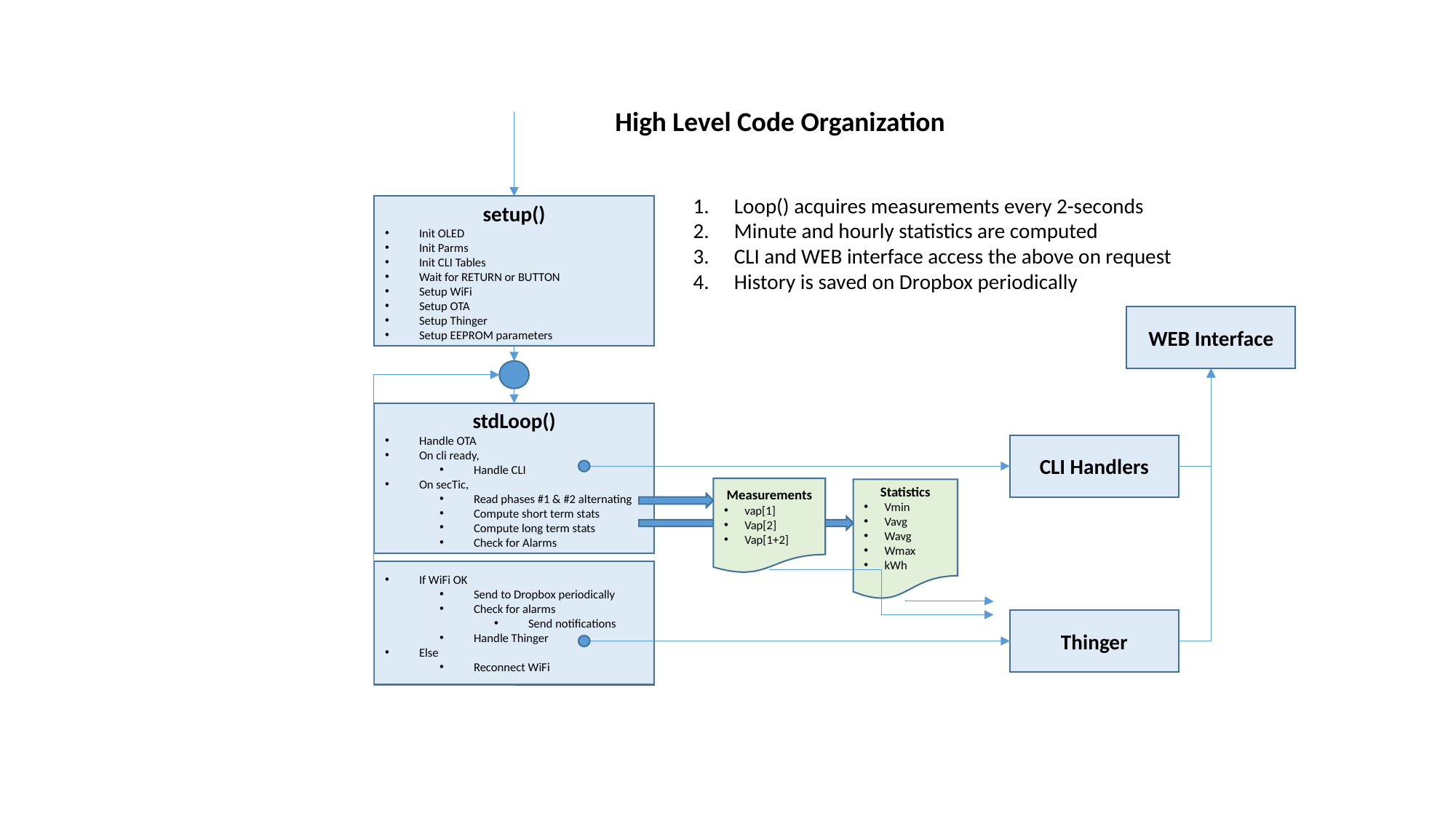

High Level Code Organization
Loop() acquires measurements every 2-seconds
Minute and hourly statistics are computed
CLI and WEB interface access the above on request
History is saved on Dropbox periodically
setup()
Init OLED
Init Parms
Init CLI Tables
Wait for RETURN or BUTTON
Setup WiFi
Setup OTA
Setup Thinger
Setup EEPROM parameters
WEB Interface

stdLoop()
Handle OTA
On cli ready,
Handle CLI
On secTic,
Read phases #1 & #2 alternating
Compute short term stats
Compute long term stats
Check for Alarms
CLI Handlers

Measurements
vap[1]
Vap[2]
Vap[1+2]
Statistics
Vmin
Vavg
Wavg
Wmax
kWh

If WiFi OK
Send to Dropbox periodically
Check for alarms
Send notifications
Handle Thinger
Else
Reconnect WiFi
Thinger